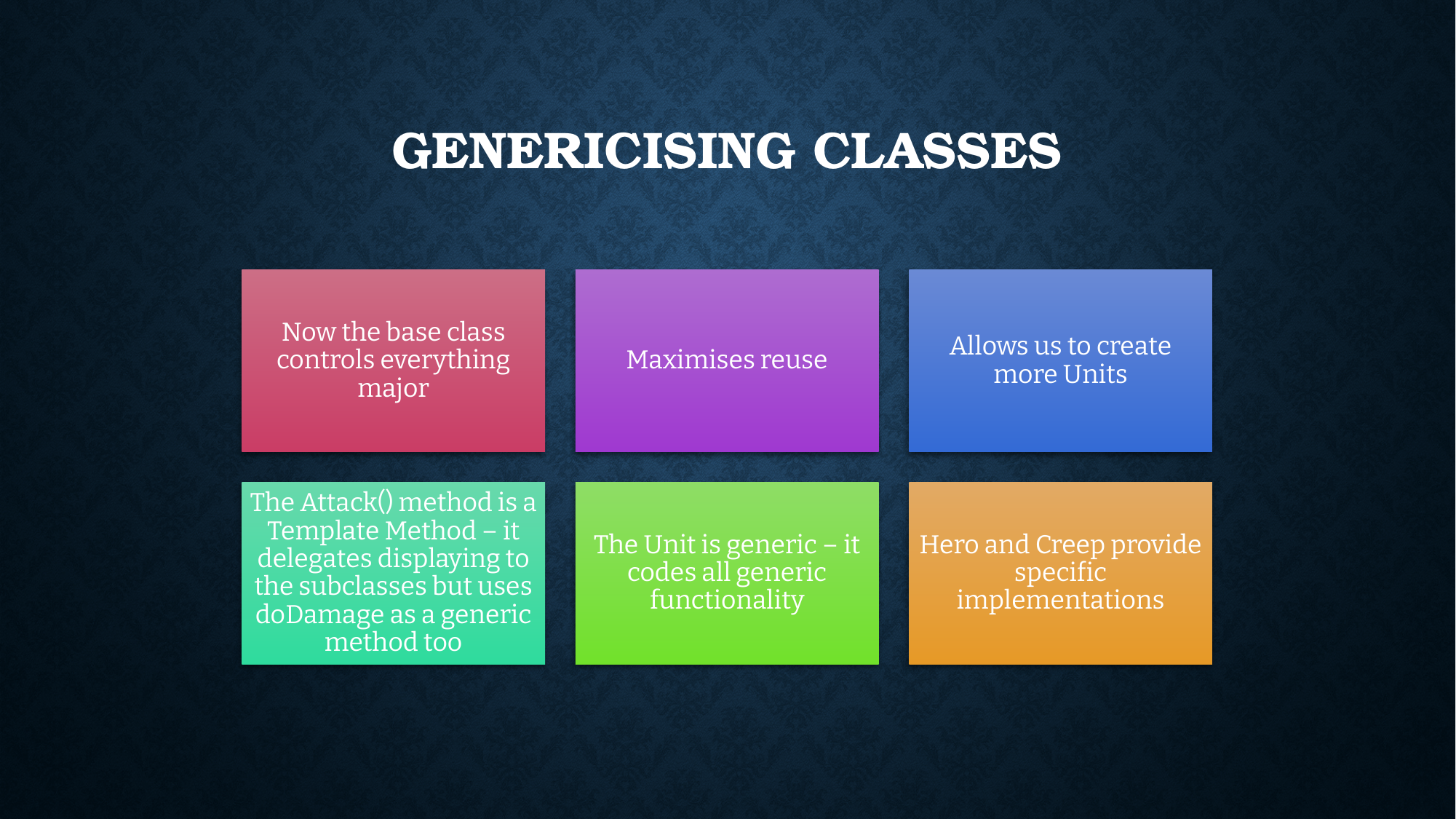

# Genericising classes
Now the base class controls everything major
Maximises reuse
Allows us to create more Units
The Attack() method is a Template Method – it delegates displaying to the subclasses but uses doDamage as a generic method too
The Unit is generic – it codes all generic functionality
Hero and Creep provide specific implementations